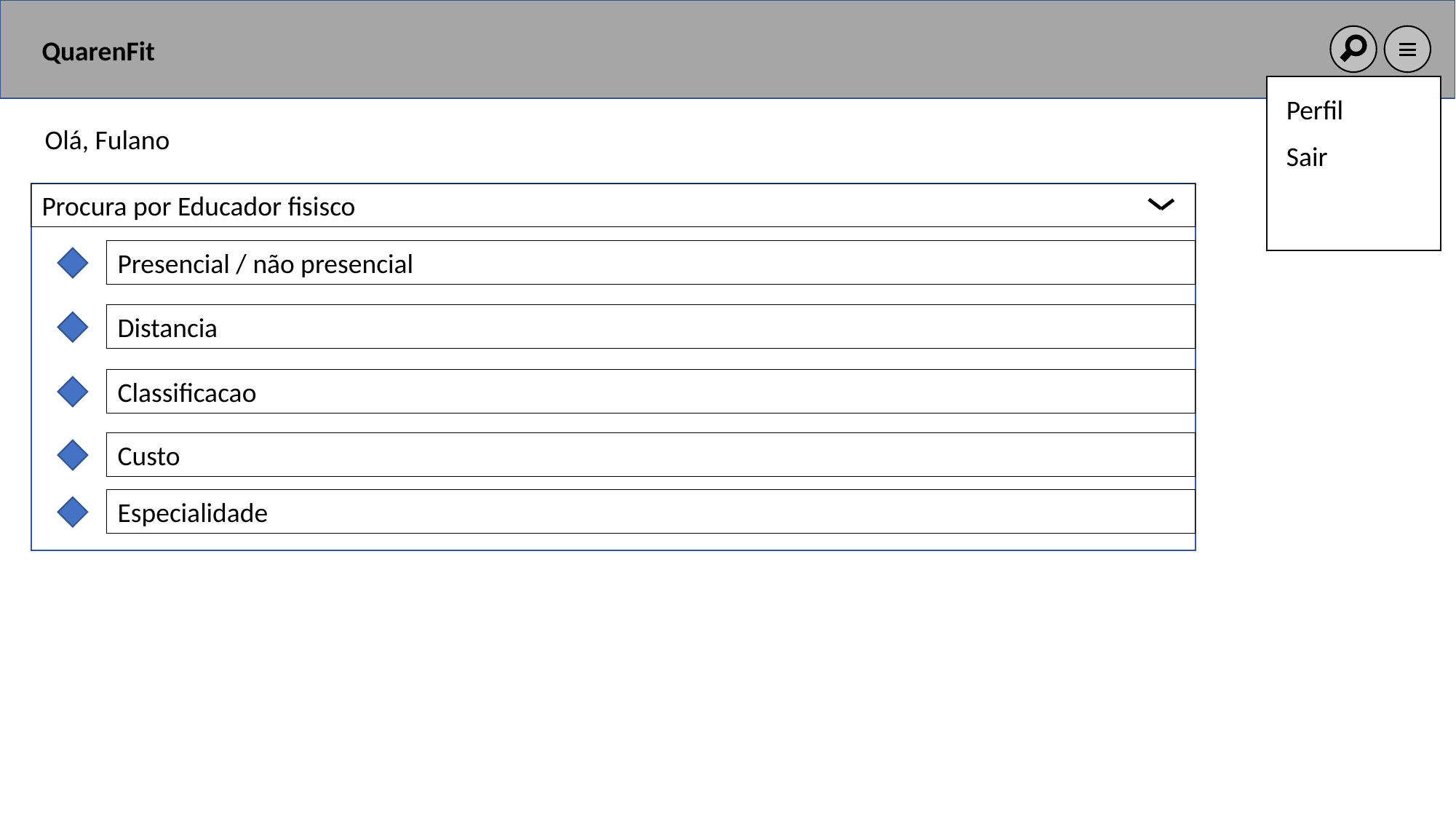

QuarenFit

Perfil
Olá, Fulano
Sair

Procura por Educador fisisco
Presencial / não presencial

Distancia

Classificacao

Custo

Especialidade